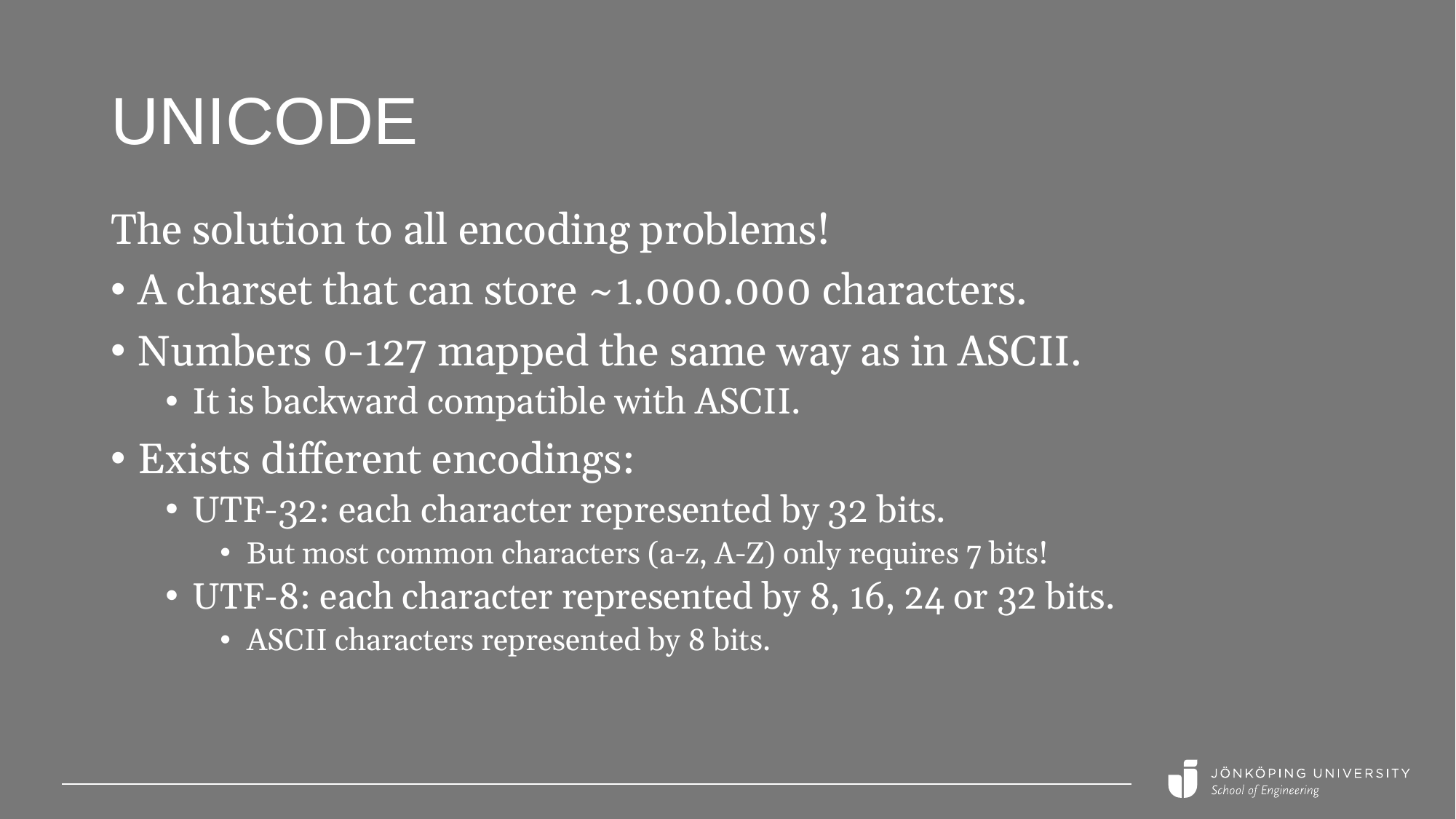

# Unicode
The solution to all encoding problems!
A charset that can store ~1.000.000 characters.
Numbers 0-127 mapped the same way as in ASCII.
It is backward compatible with ASCII.
Exists different encodings:
UTF-32: each character represented by 32 bits.
But most common characters (a-z, A-Z) only requires 7 bits!
UTF-8: each character represented by 8, 16, 24 or 32 bits.
ASCII characters represented by 8 bits.